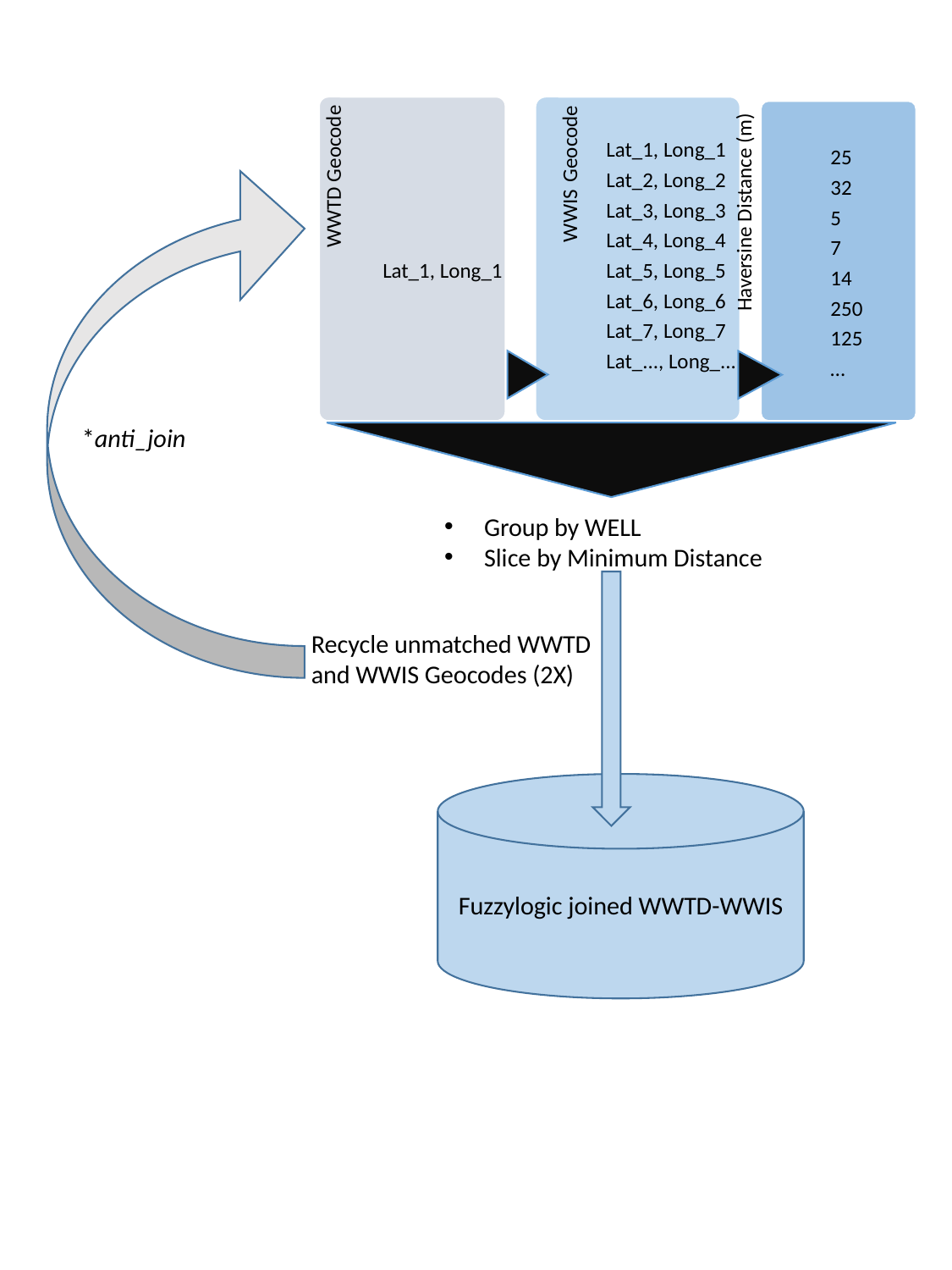

WWTD Geocode
Lat_1, Long_1
WWIS  Geocode
Lat_1, Long_1
Lat_2, Long_2
Lat_3, Long_3
Lat_4, Long_4
Lat_5, Long_5
Lat_6, Long_6
Lat_7, Long_7
Lat_..., Long_...

Haversine Distance (m)
25
32
5
7
14
250
125
…

Group by WELL
Slice by Minimum Distance

Recycle unmatched WWTD and WWIS Geocodes (2X)
Fuzzylogic joined WWTD-WWIS

*anti_join